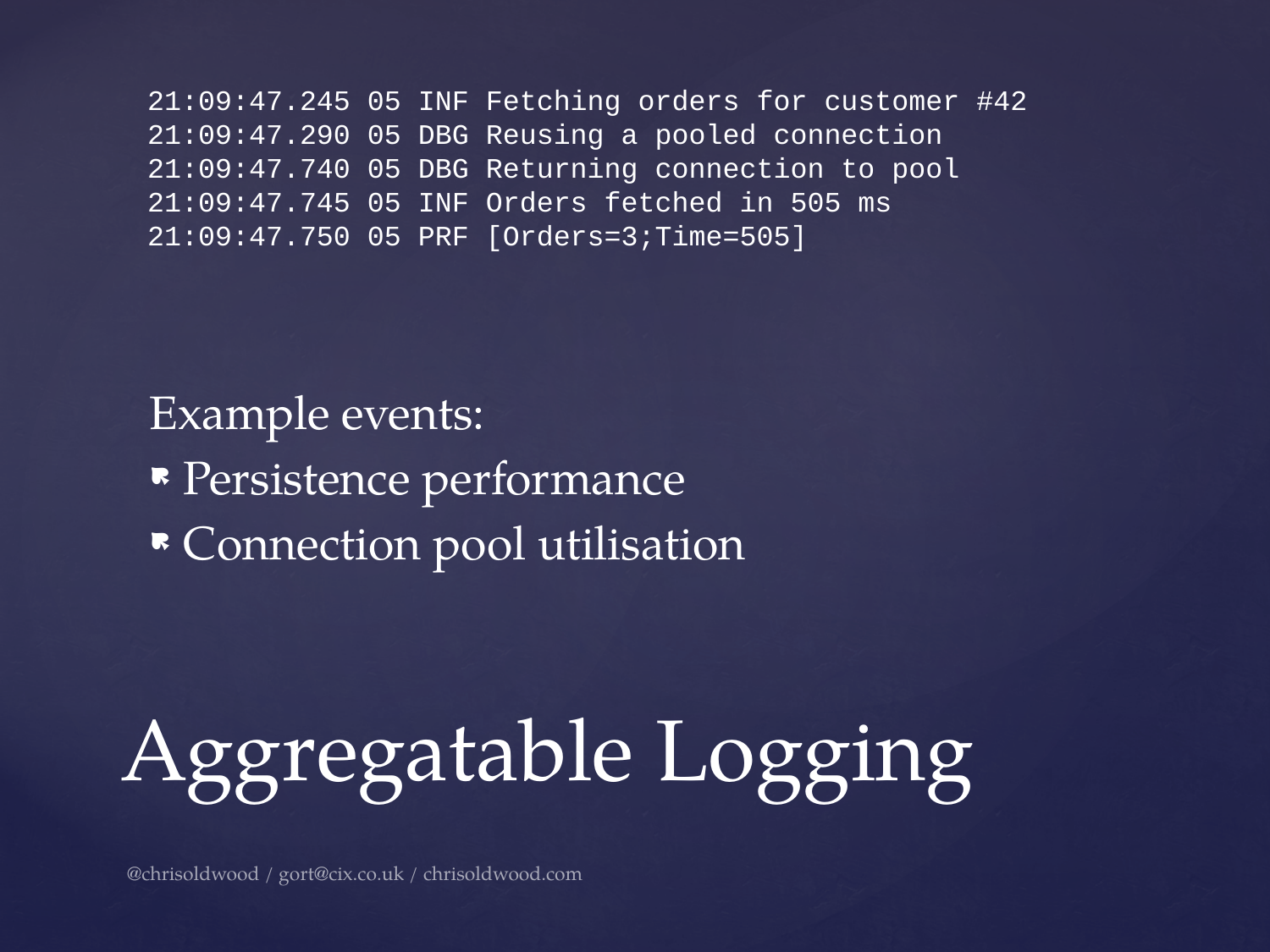

21:09:47.245 05 INF Fetching orders for customer #42
21:09:47.290 05 DBG Reusing a pooled connection
21:09:47.740 05 DBG Returning connection to pool
21:09:47.745 05 INF Orders fetched in 505 ms
21:09:47.750 05 PRF [Orders=3;Time=505]
Example events:
Persistence performance
Connection pool utilisation
# Aggregatable Logging
@chrisoldwood / gort@cix.co.uk / chrisoldwood.com